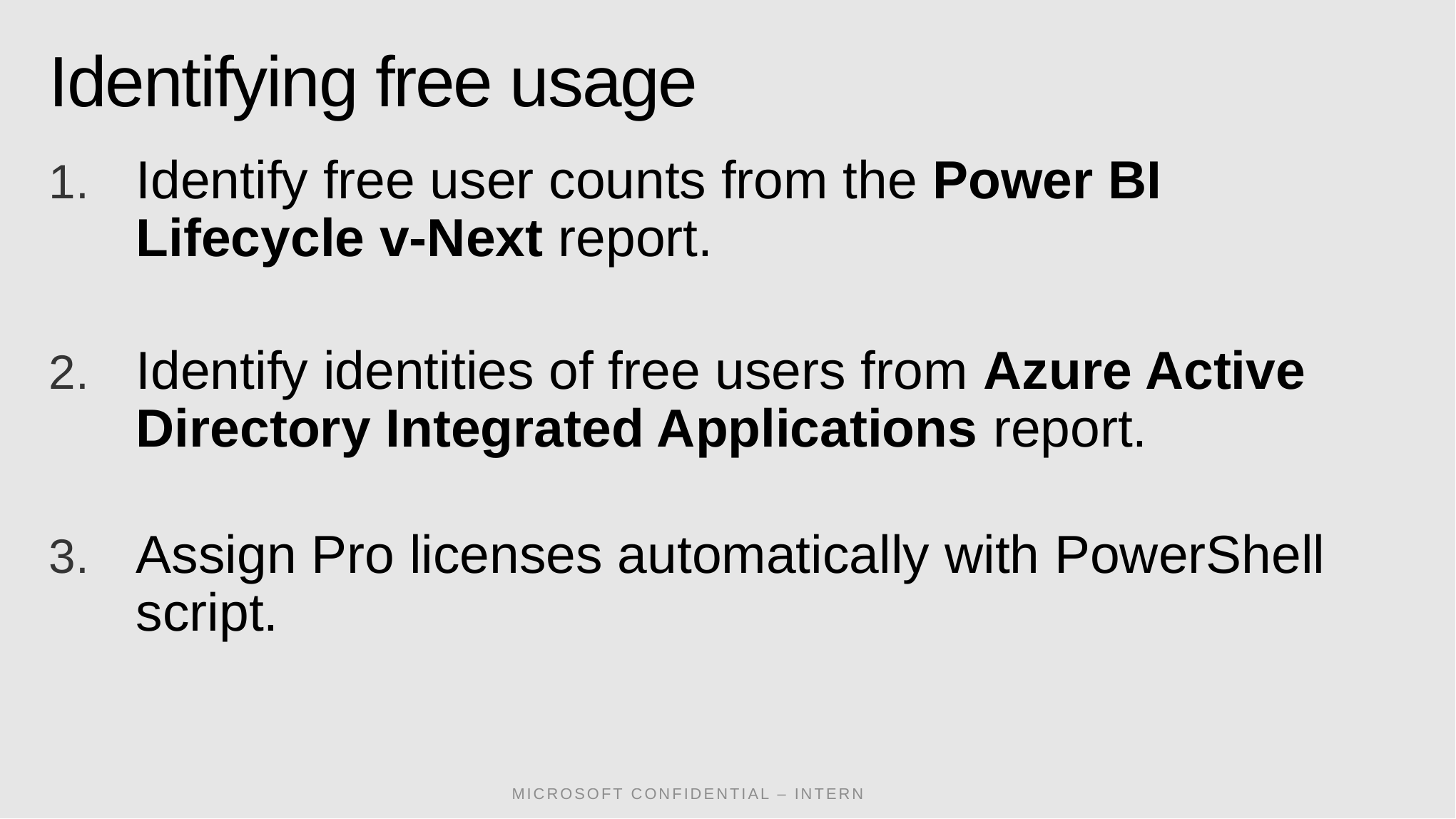

# Identifying free usage
Identify free user counts from the Power BI Lifecycle v-Next report.
Identify identities of free users from Azure Active Directory Integrated Applications report.
Assign Pro licenses automatically with PowerShell script.